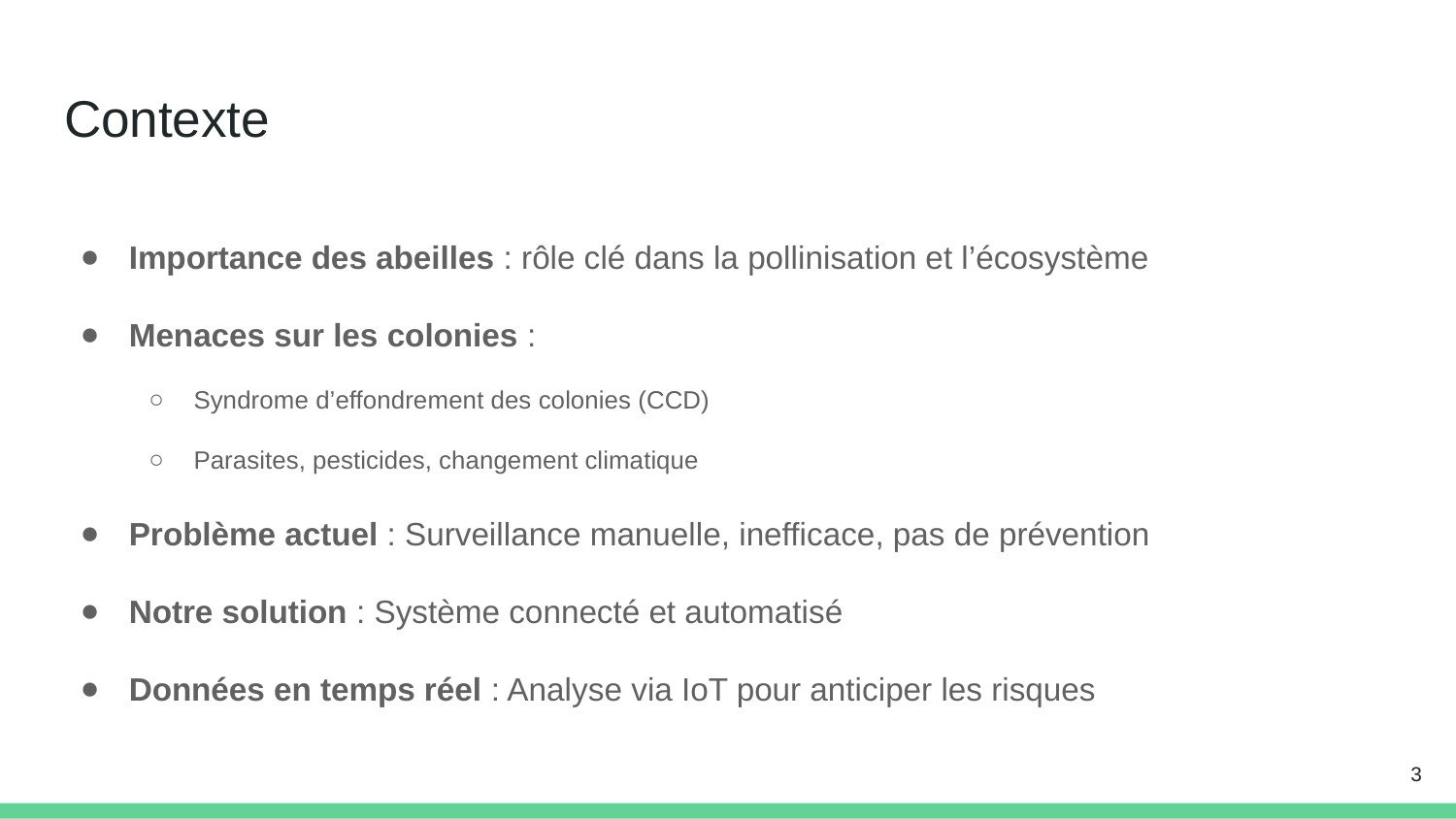

# Contexte
Importance des abeilles : rôle clé dans la pollinisation et l’écosystème
Menaces sur les colonies :
Syndrome d’effondrement des colonies (CCD)
Parasites, pesticides, changement climatique
Problème actuel : Surveillance manuelle, inefficace, pas de prévention
Notre solution : Système connecté et automatisé
Données en temps réel : Analyse via IoT pour anticiper les risques
3